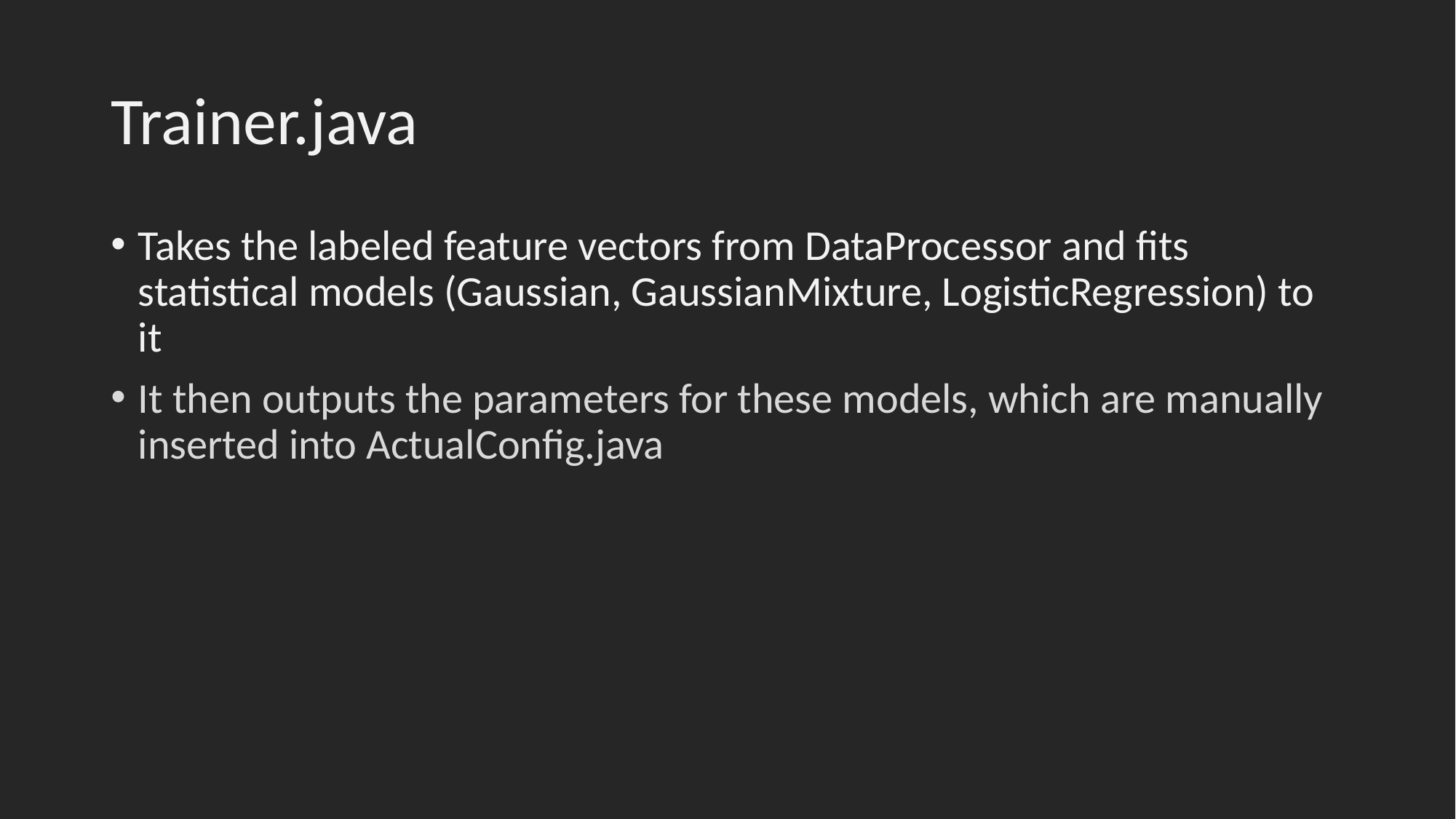

# Trainer.java
Takes the labeled feature vectors from DataProcessor and fits statistical models (Gaussian, GaussianMixture, LogisticRegression) to it
It then outputs the parameters for these models, which are manually inserted into ActualConfig.java